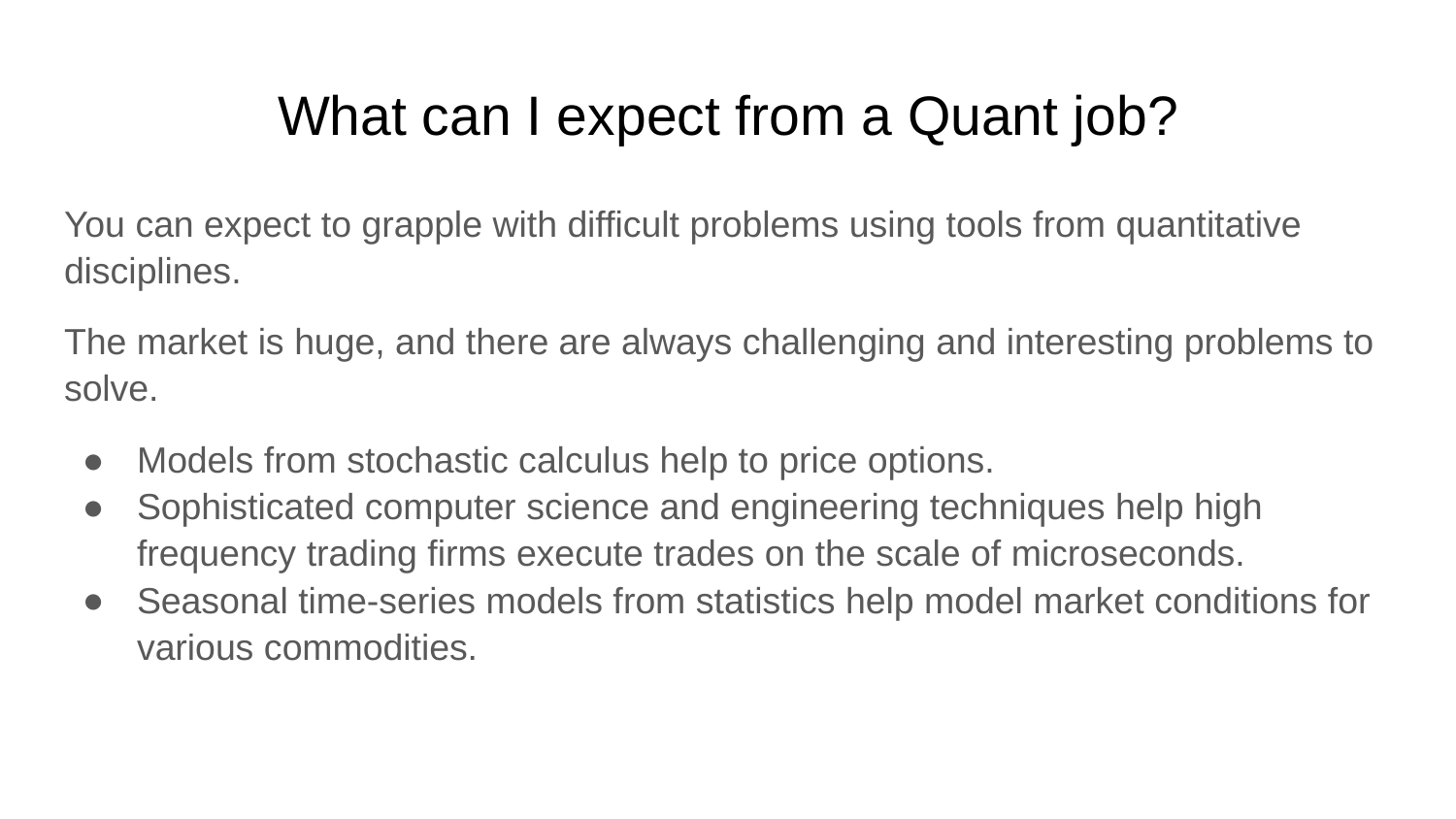

# What can I expect from a Quant job?
You can expect to grapple with difficult problems using tools from quantitative disciplines.
The market is huge, and there are always challenging and interesting problems to solve.
Models from stochastic calculus help to price options.
Sophisticated computer science and engineering techniques help high frequency trading firms execute trades on the scale of microseconds.
Seasonal time-series models from statistics help model market conditions for various commodities.